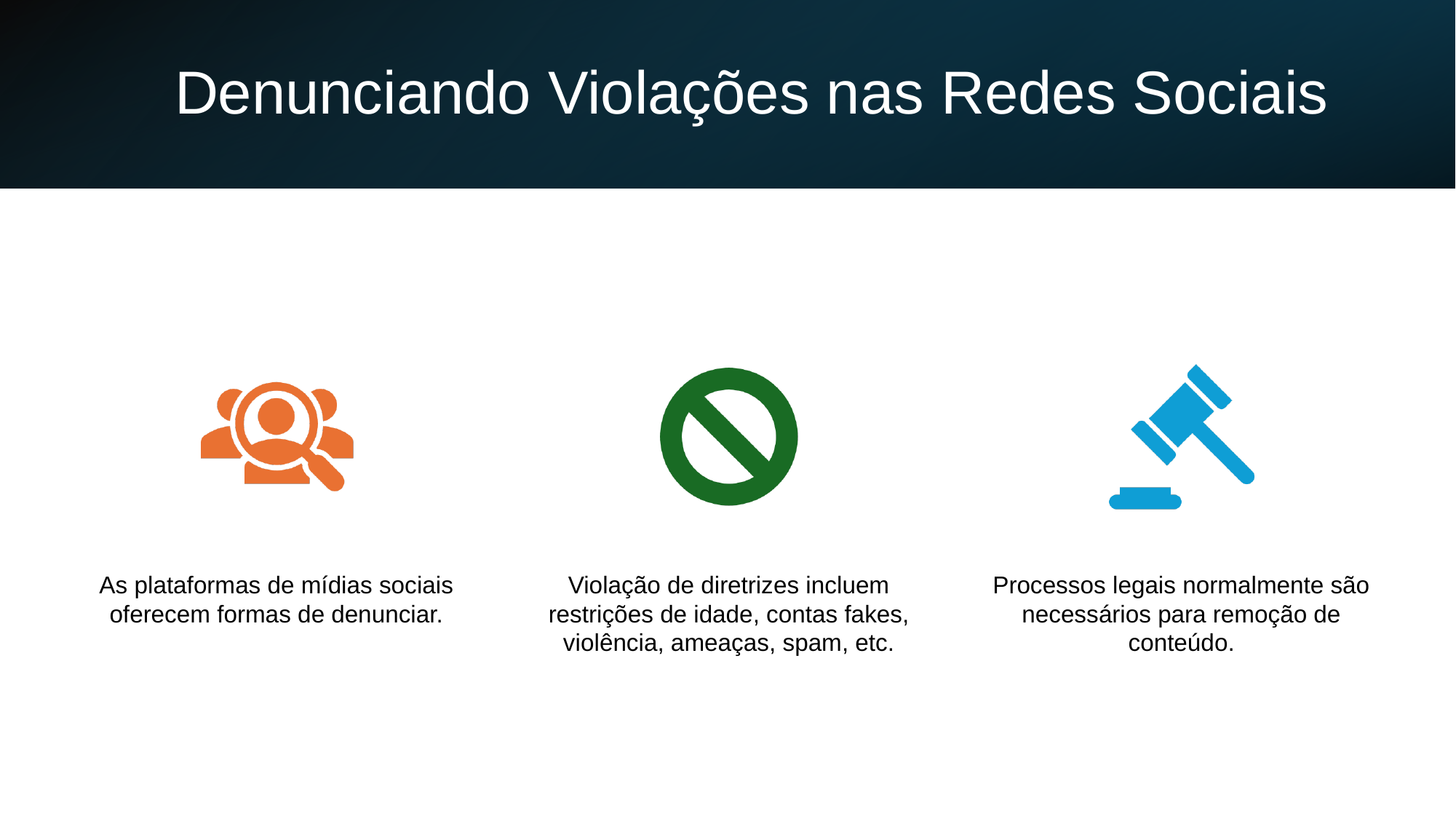

# Denunciando Violações nas Redes Sociais
As plataformas de mídias sociais oferecem formas de denunciar.
Violação de diretrizes incluem restrições de idade, contas fakes, violência, ameaças, spam, etc.
Processos legais normalmente são necessários para remoção de conteúdo.